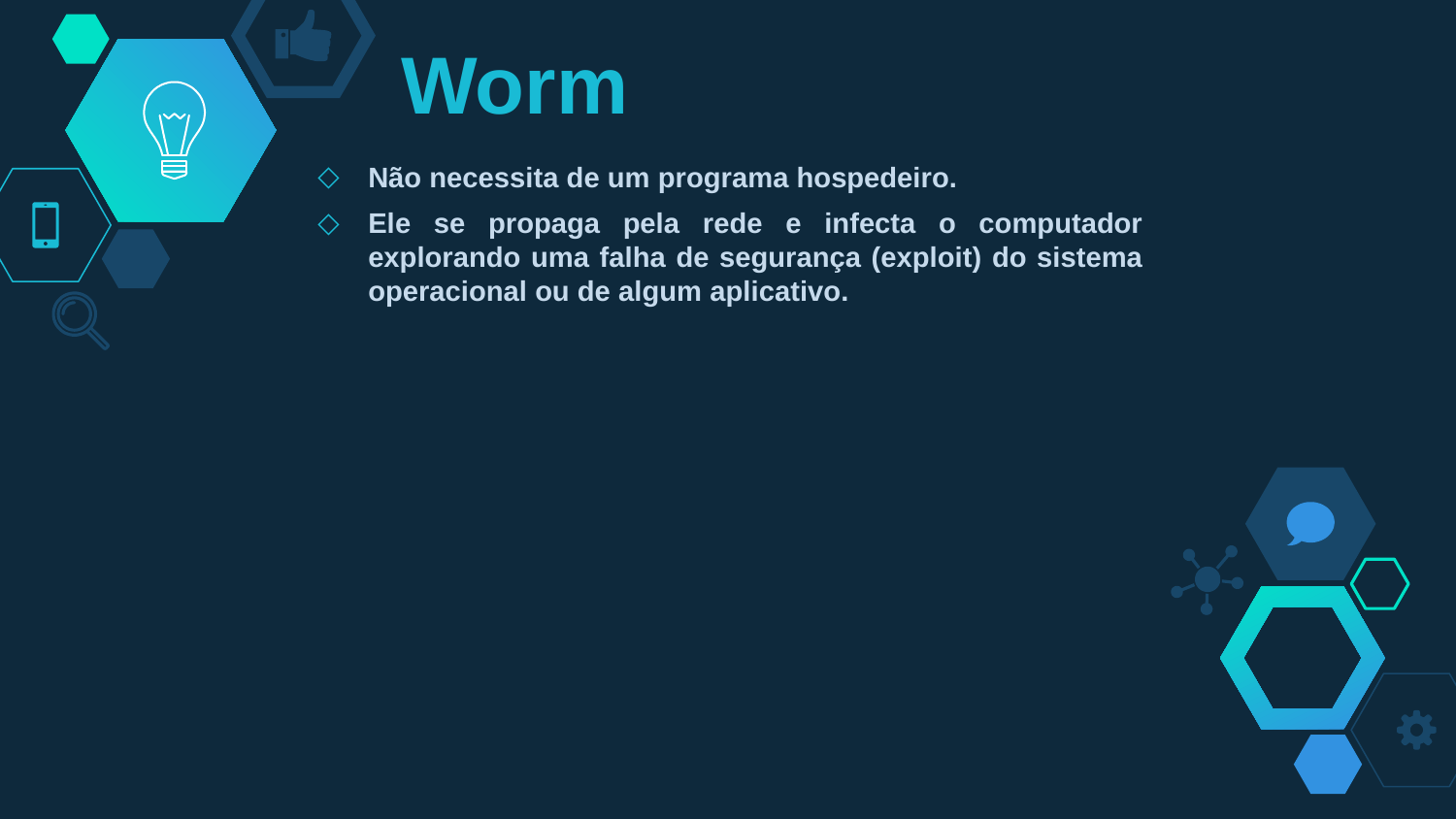

# Worm
Não necessita de um programa hospedeiro.
Ele se propaga pela rede e infecta o computador explorando uma falha de segurança (exploit) do sistema operacional ou de algum aplicativo.